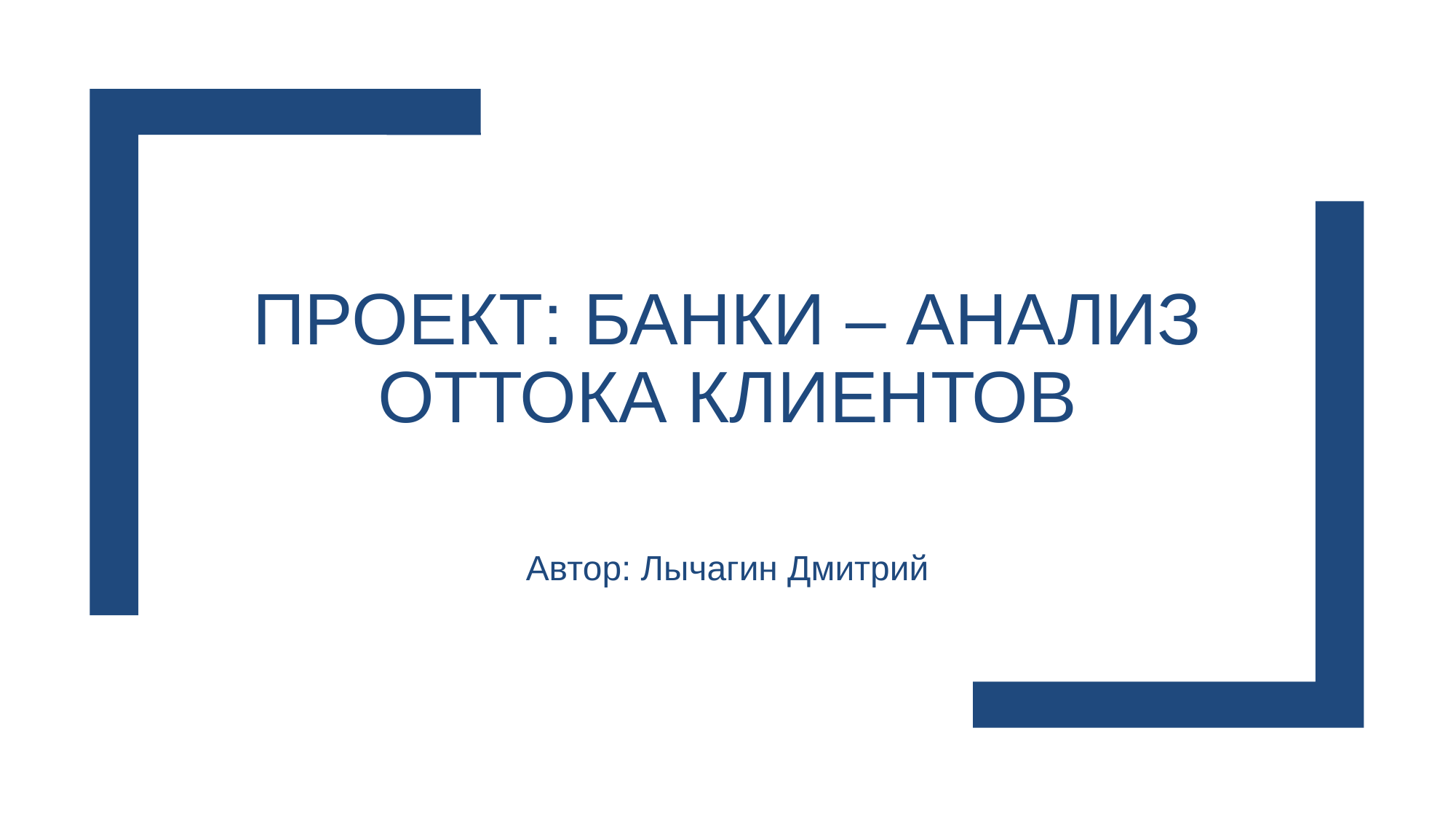

# Проект: Банки – анализ оттока клиентов
Автор: Лычагин Дмитрий